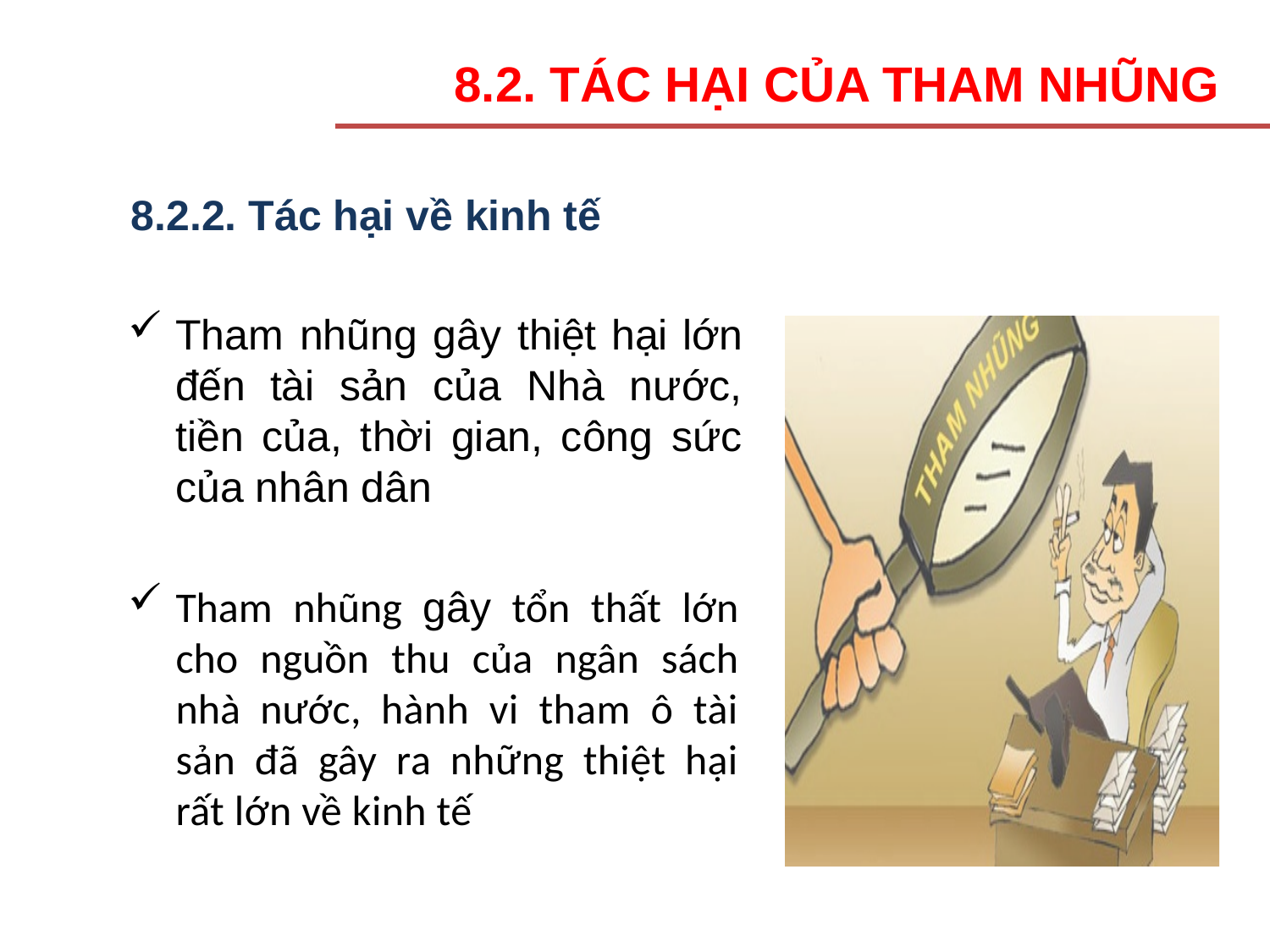

8.2. TÁC HẠI CỦA THAM NHŨNG
8.2.2. Tác hại về kinh tế
Tham nhũng gây thiệt hại lớn đến tài sản của Nhà nước, tiền của, thời gian, công sức của nhân dân

Tham nhũng gây tổn thất lớn cho nguồn thu của ngân sách nhà nước, hành vi tham ô tài sản đã gây ra những thiệt hại rất lớn về kinh tế